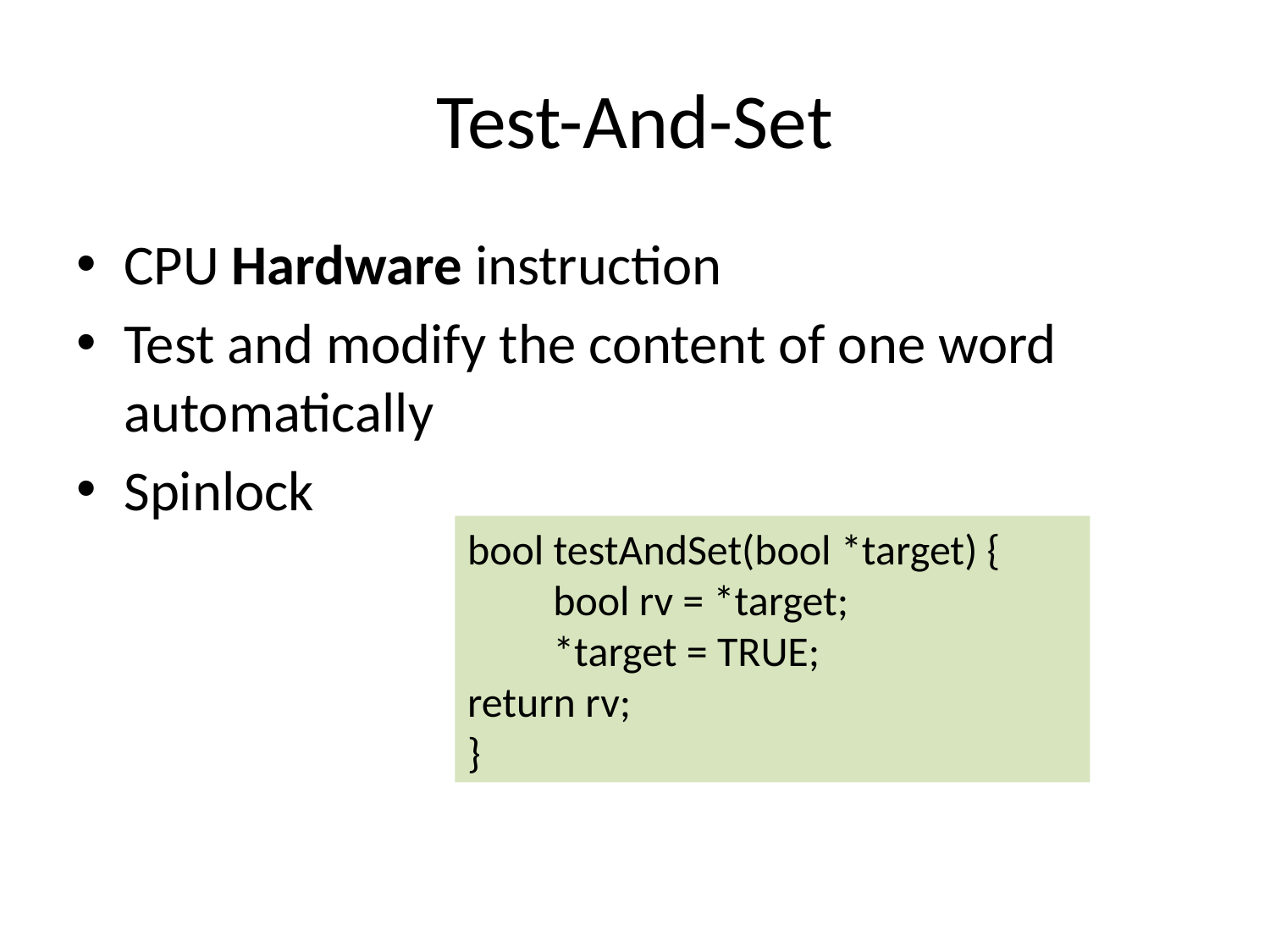

# Test-And-Set
CPU Hardware instruction
Test and modify the content of one word automatically
Spinlock
bool testAndSet(bool *target) {
         bool rv = *target;
         *target = TRUE;
return rv;
}